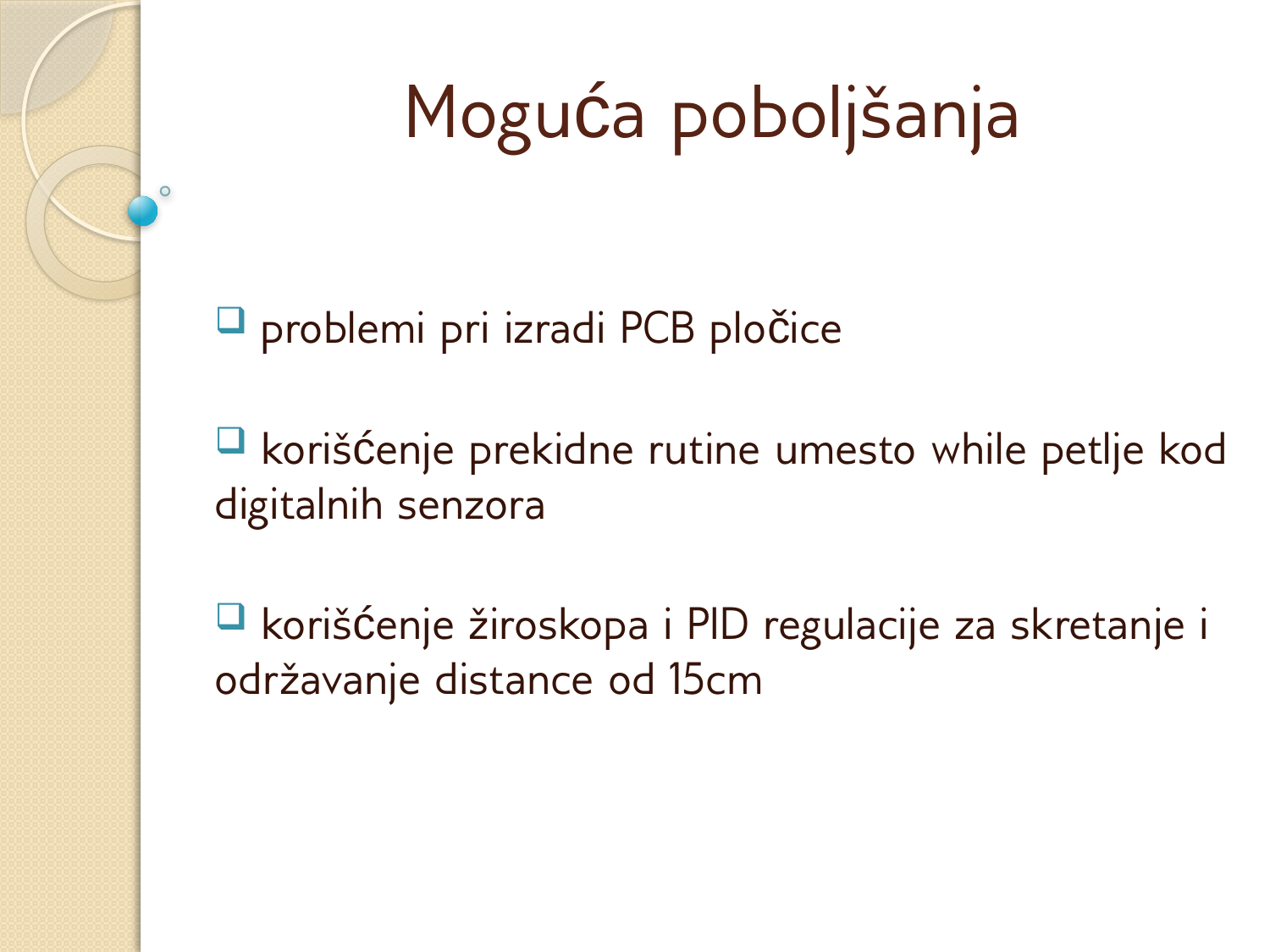

# Moguća poboljšanja
 problemi pri izradi PCB pločice
 korišćenje prekidne rutine umesto while petlje kod digitalnih senzora
 korišćenje žiroskopa i PID regulacije za skretanje i održavanje distance od 15cm